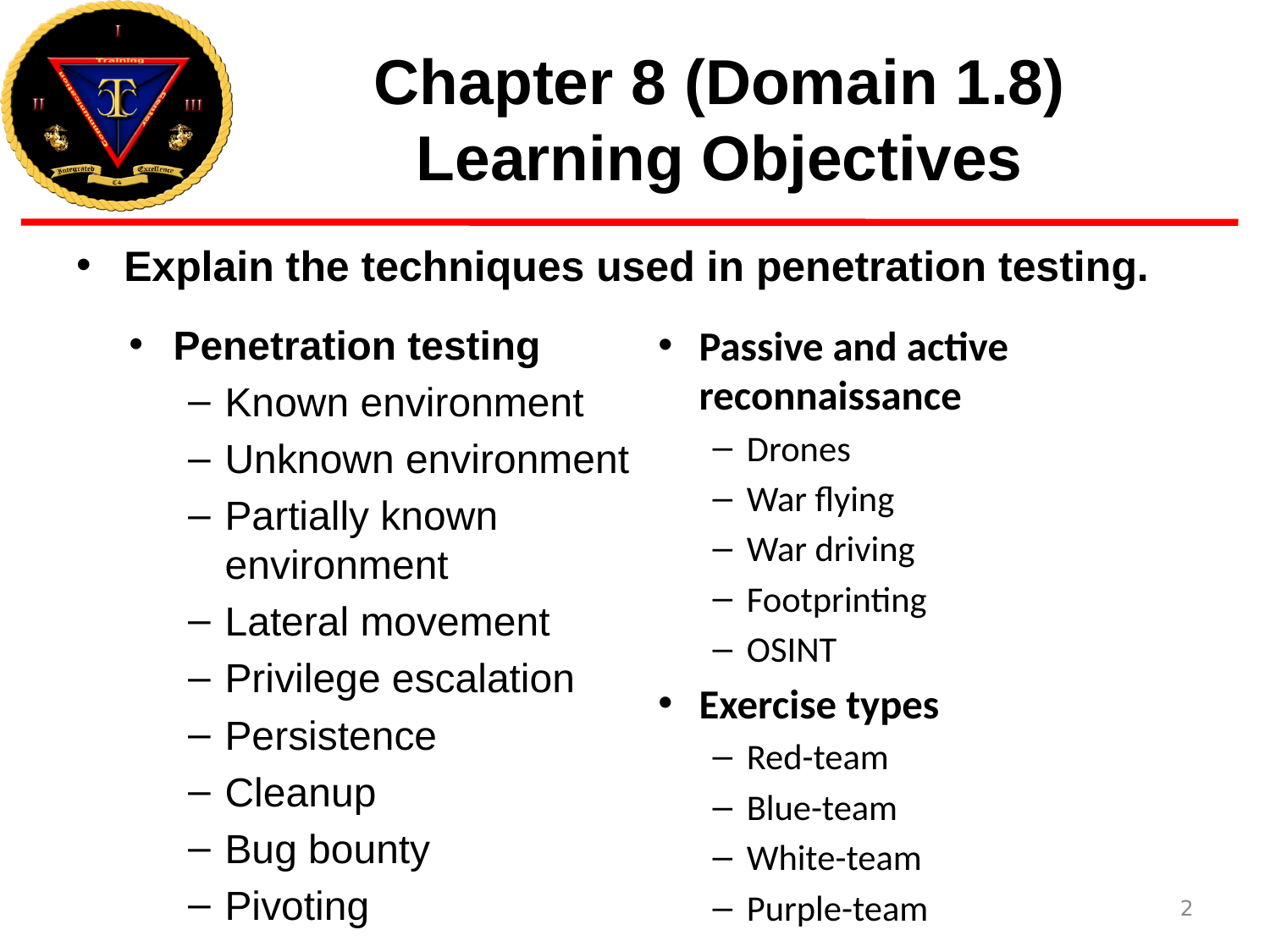

# Chapter 8 (Domain 1.8) Learning Objectives
Explain the techniques used in penetration testing.
Penetration testing
Known environment
Unknown environment
Partially known environment
Lateral movement
Privilege escalation
Persistence
Cleanup
Bug bounty
Pivoting
Passive and active reconnaissance
Drones
War flying
War driving
Footprinting
OSINT
Exercise types
Red-team
Blue-team
White-team
Purple-team
2